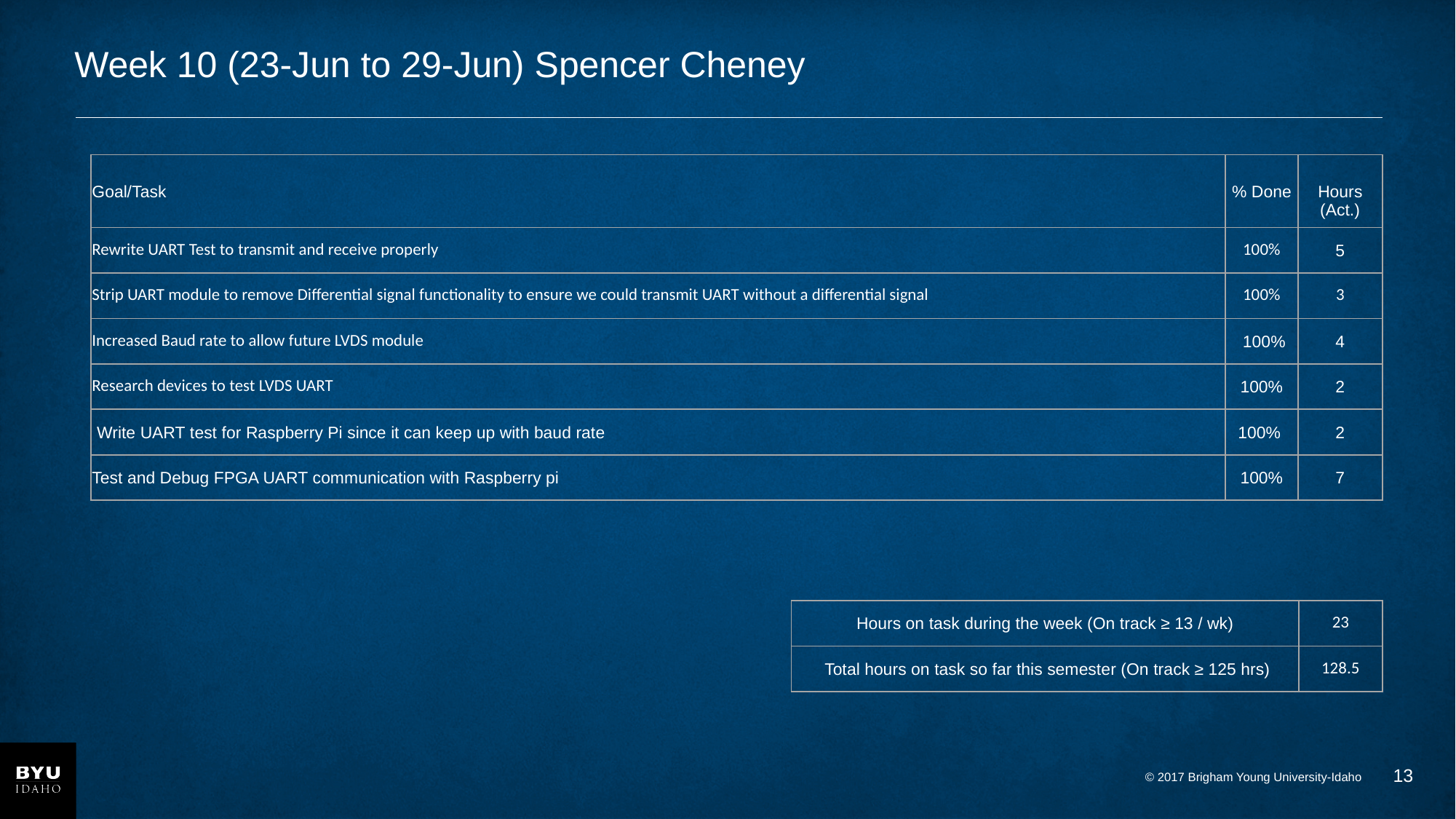

# Week 10 (23-Jun to 29-Jun) Spencer Cheney
| Goal/Task | % Done | Hours (Act.) |
| --- | --- | --- |
| Rewrite UART Test to transmit and receive properly | 100% | 5 |
| Strip UART module to remove Differential signal functionality to ensure we could transmit UART without a differential signal | 100% | 3 |
| Increased Baud rate to allow future LVDS module | 100% | 4 |
| Research devices to test LVDS UART | 100% | 2 |
| Write UART test for Raspberry Pi since it can keep up with baud rate | 100% | 2 |
| Test and Debug FPGA UART communication with Raspberry pi | 100% | 7 |
| Hours on task during the week (On track ≥ 13 / wk) | 23 |
| --- | --- |
| Total hours on task so far this semester (On track ≥ 125 hrs) | 128.5 |